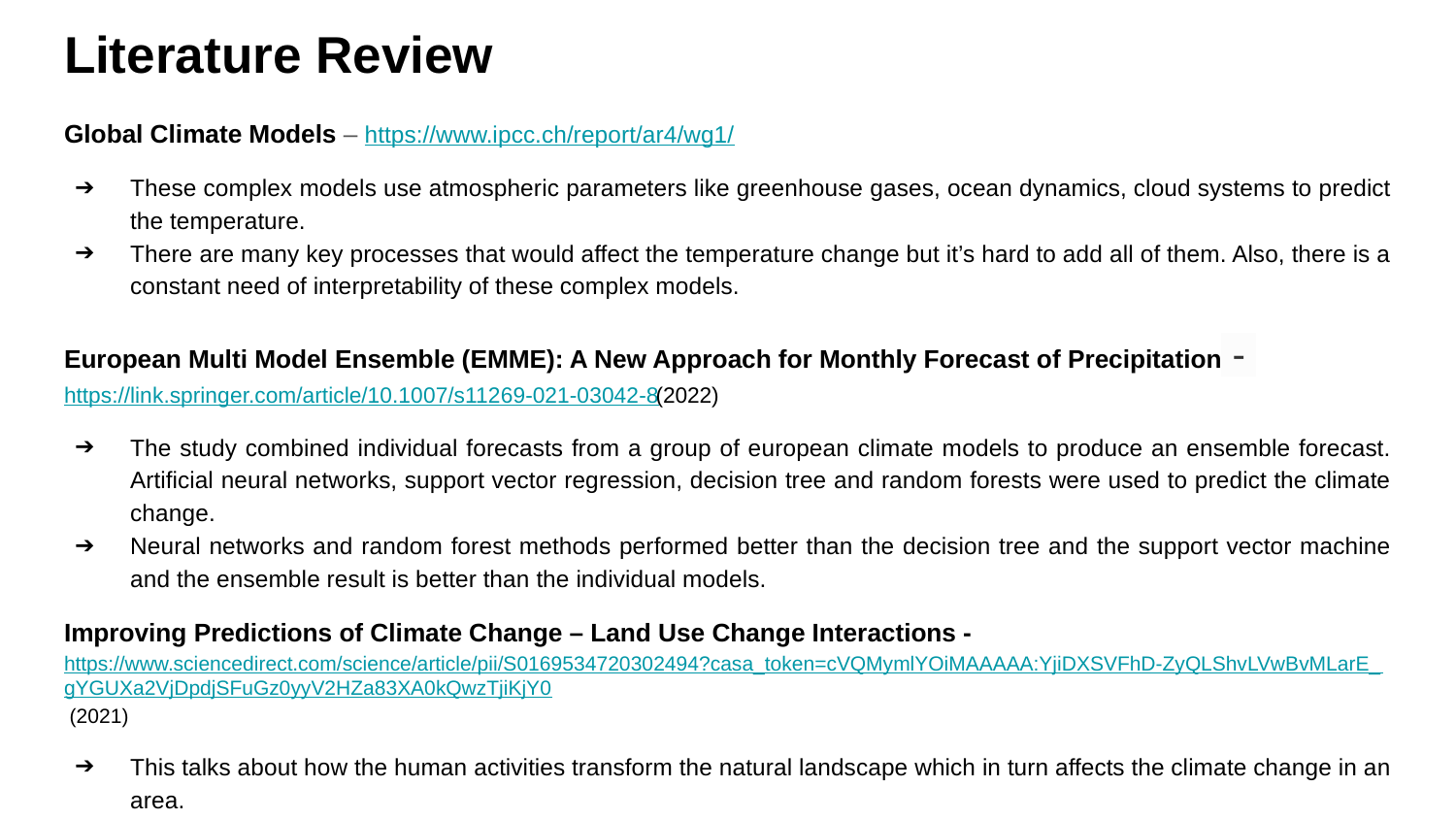

# Literature Review
Global Climate Models – https://www.ipcc.ch/report/ar4/wg1/
These complex models use atmospheric parameters like greenhouse gases, ocean dynamics, cloud systems to predict the temperature.
There are many key processes that would affect the temperature change but it’s hard to add all of them. Also, there is a constant need of interpretability of these complex models.
European Multi Model Ensemble (EMME): A New Approach for Monthly Forecast of Precipitation - https://link.springer.com/article/10.1007/s11269-021-03042-8 (2022)
The study combined individual forecasts from a group of european climate models to produce an ensemble forecast. Artificial neural networks, support vector regression, decision tree and random forests were used to predict the climate change.
Neural networks and random forest methods performed better than the decision tree and the support vector machine and the ensemble result is better than the individual models.
Improving Predictions of Climate Change – Land Use Change Interactions - https://www.sciencedirect.com/science/article/pii/S0169534720302494?casa_token=cVQMymlYOiMAAAAA:YjiDXSVFhD-ZyQLShvLVwBvMLarE_gYGUXa2VjDpdjSFuGz0yyV2HZa83XA0kQwzTjiKjY0 (2021)
This talks about how the human activities transform the natural landscape which in turn affects the climate change in an area.